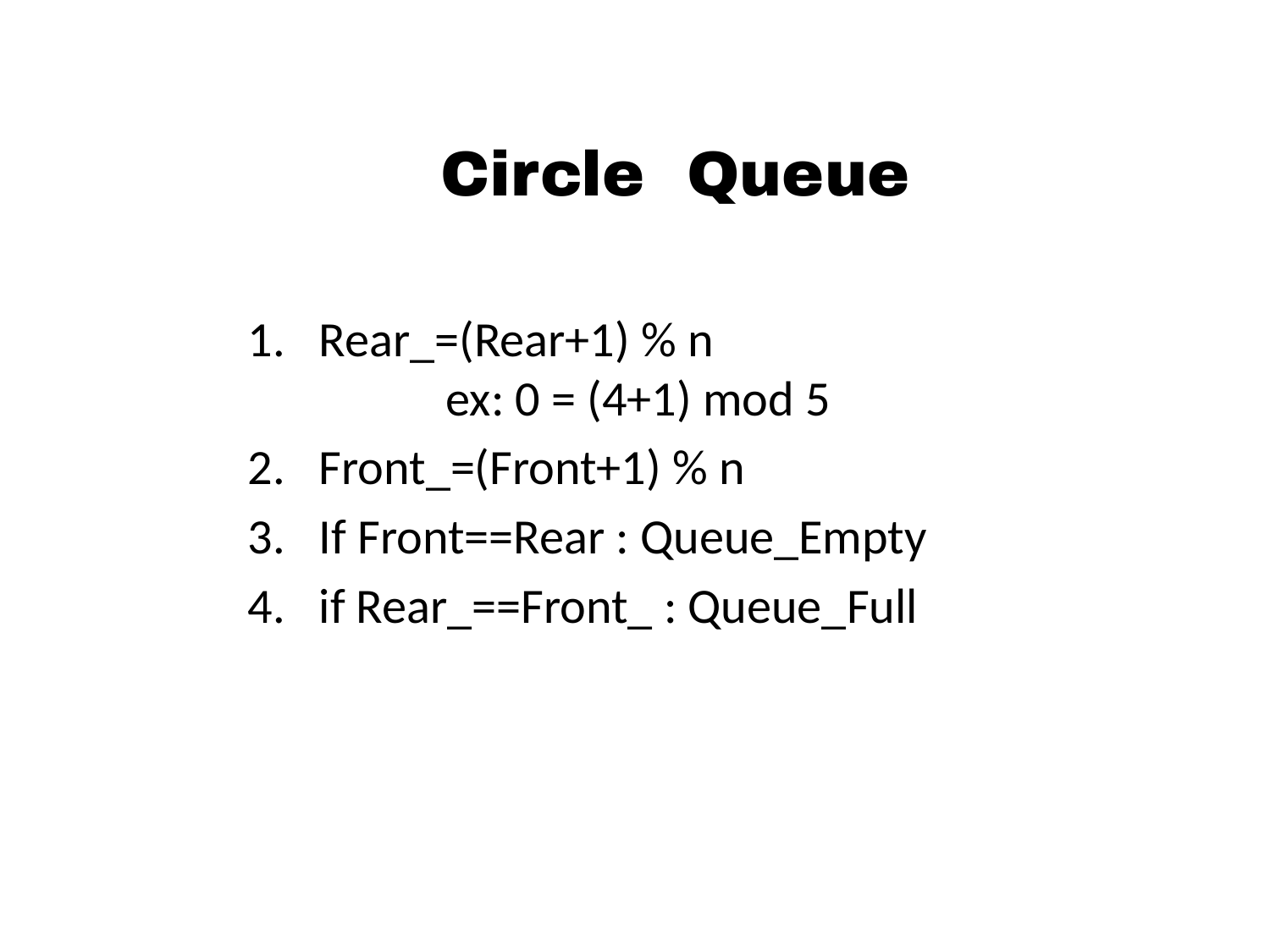

Circle  Queue

Rear_=(Rear+1) % n				ex: 0 = (4+1) mod 5
Front_=(Front+1) % n
If Front==Rear : Queue_Empty
if Rear_==Front_ : Queue_Full